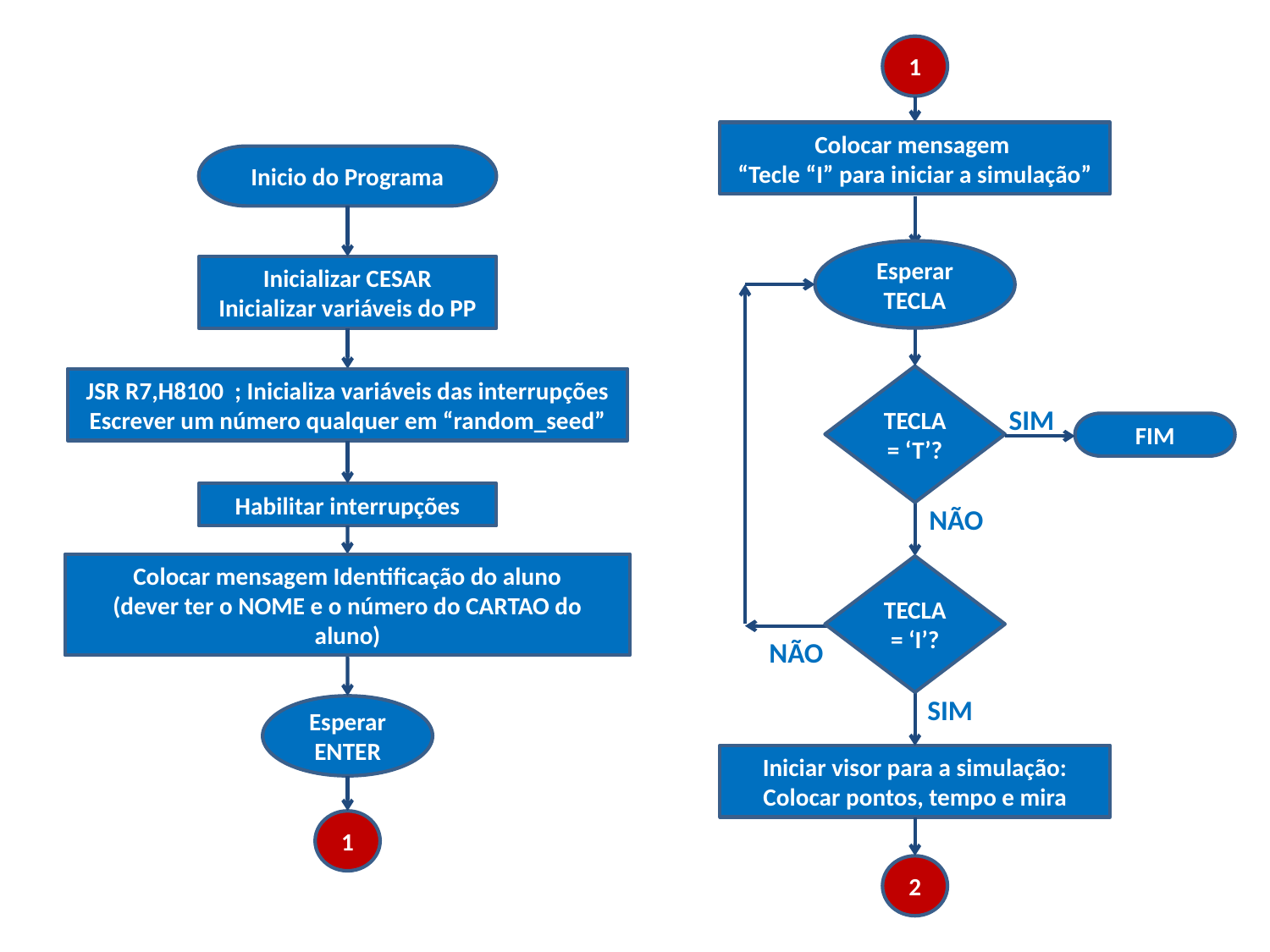

1
Colocar mensagem
“Tecle “I” para iniciar a simulação”
Inicio do Programa
Esperar
TECLA
Inicializar CESAR
Inicializar variáveis do PP
TECLA = ‘T’?
JSR R7,H8100  ; Inicializa variáveis das interrupções
Escrever um número qualquer em “random_seed”
SIM
FIM
Habilitar interrupções
NÃO
Colocar mensagem Identificação do aluno
(dever ter o NOME e o número do CARTAO do aluno)
TECLA = ‘I’?
NÃO
SIM
Esperar
ENTER
Iniciar visor para a simulação:
Colocar pontos, tempo e mira
1
2